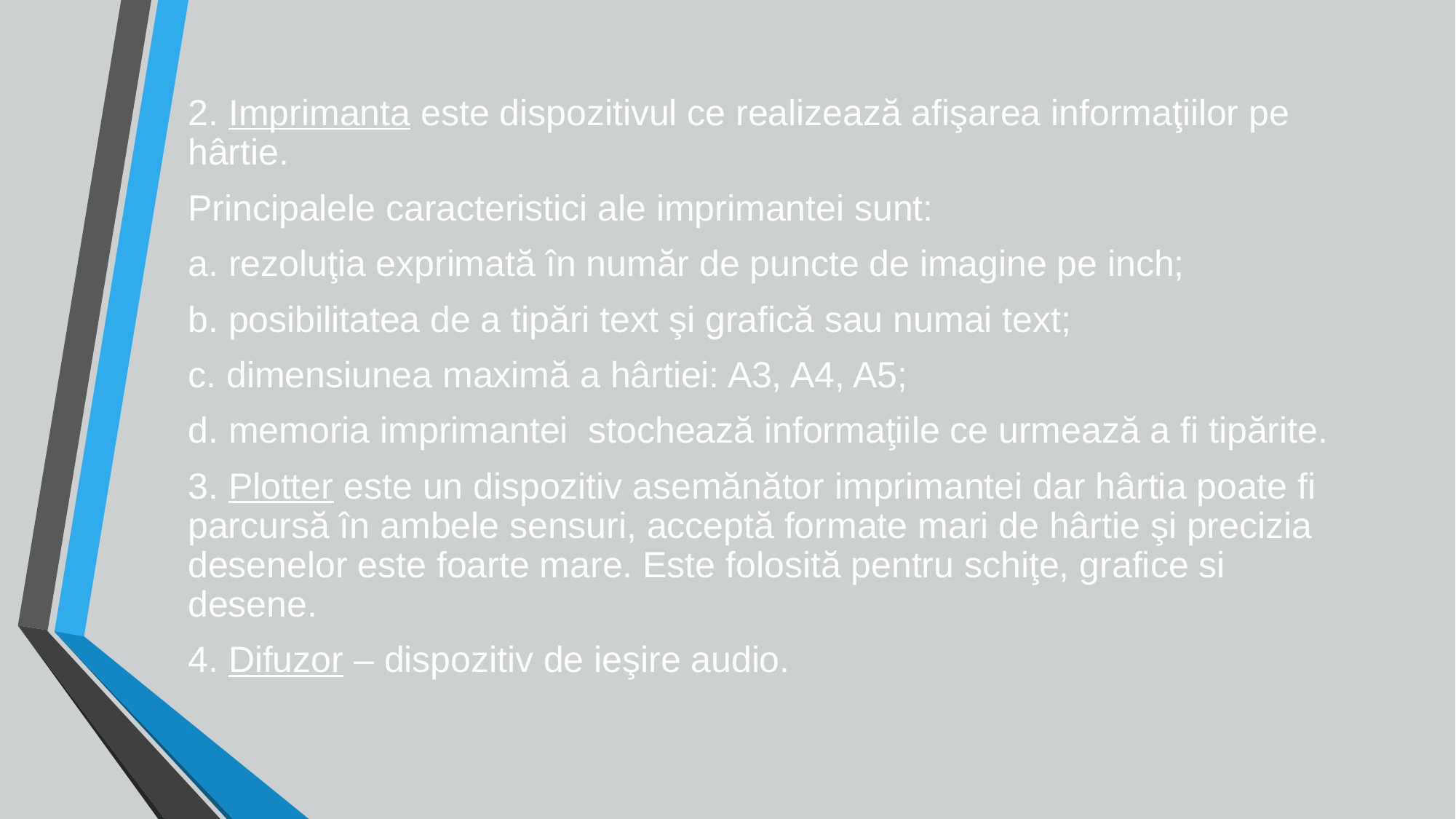

2. Imprimanta este dispozitivul ce realizează afişarea informaţiilor pe hârtie.
Principalele caracteristici ale imprimantei sunt:
a. rezoluţia exprimată în număr de puncte de imagine pe inch;
b. posibilitatea de a tipări text şi grafică sau numai text;
c. dimensiunea maximă a hârtiei: A3, A4, A5;
d. memoria imprimantei  stochează informaţiile ce urmează a fi tipărite.
3. Plotter este un dispozitiv asemănător imprimantei dar hârtia poate fi parcursă în ambele sensuri, acceptă formate mari de hârtie şi precizia desenelor este foarte mare. Este folosită pentru schiţe, grafice si desene.
4. Difuzor – dispozitiv de ieşire audio.